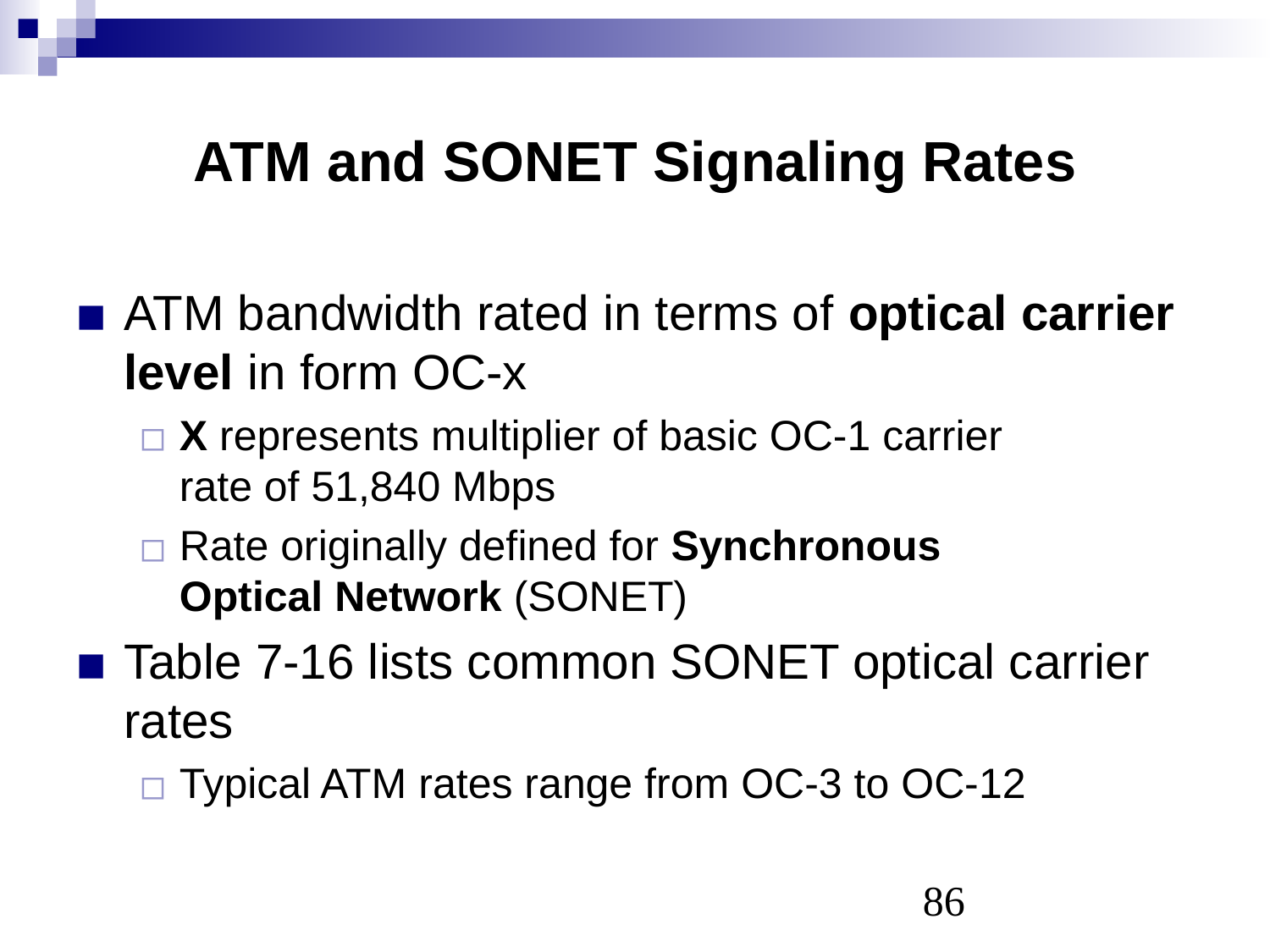

# ATM and SONET Signaling Rates
ATM bandwidth rated in terms of optical carrier level in form OC-x
X represents multiplier of basic OC-1 carrier
rate of 51,840 Mbps
Rate originally defined for Synchronous
Optical Network (SONET)
Table 7-16 lists common SONET optical carrier rates
Typical ATM rates range from OC-3 to OC-12
86